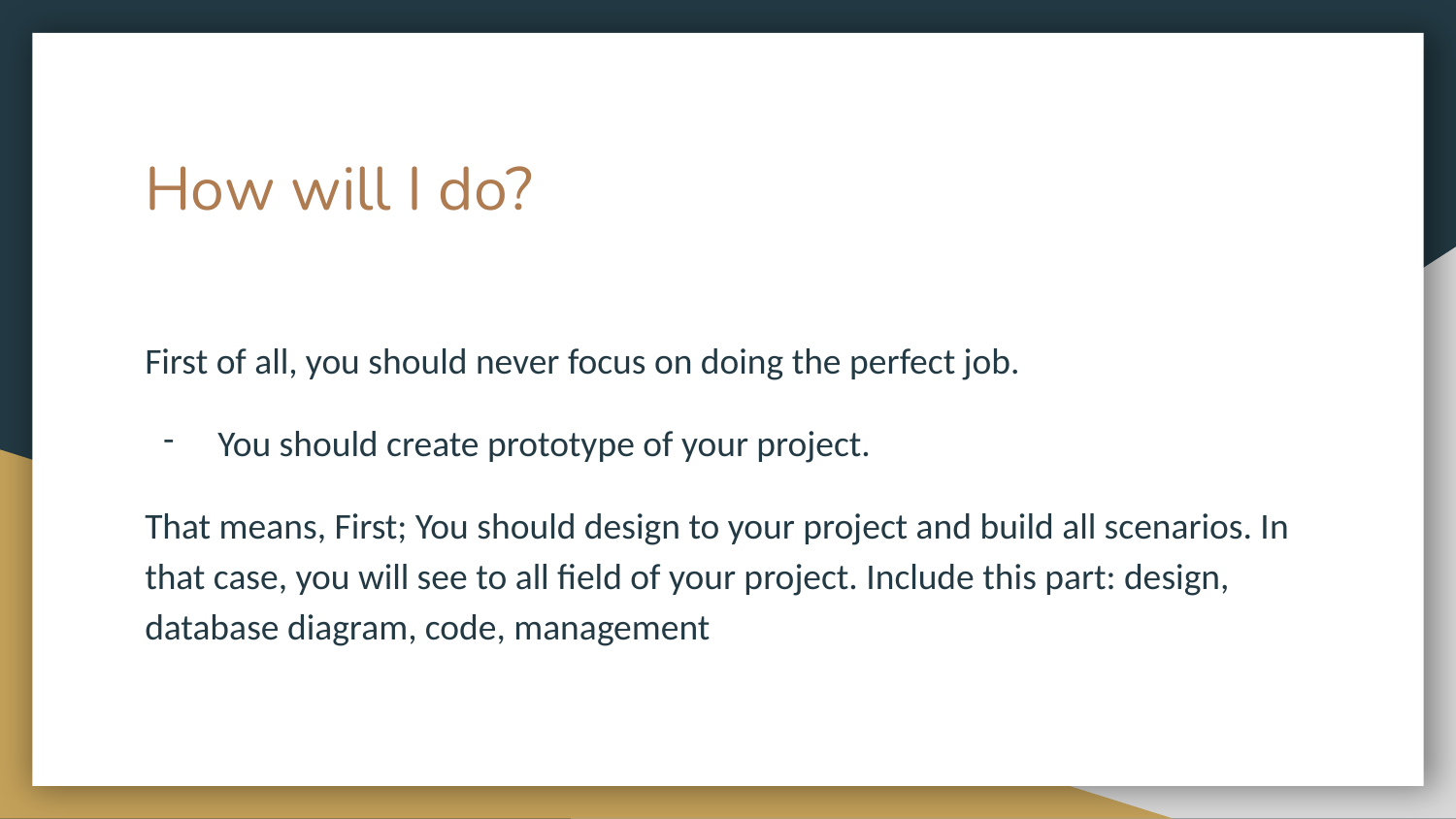

# How will I do?
First of all, you should never focus on doing the perfect job.
You should create prototype of your project.
That means, First; You should design to your project and build all scenarios. In that case, you will see to all field of your project. Include this part: design, database diagram, code, management